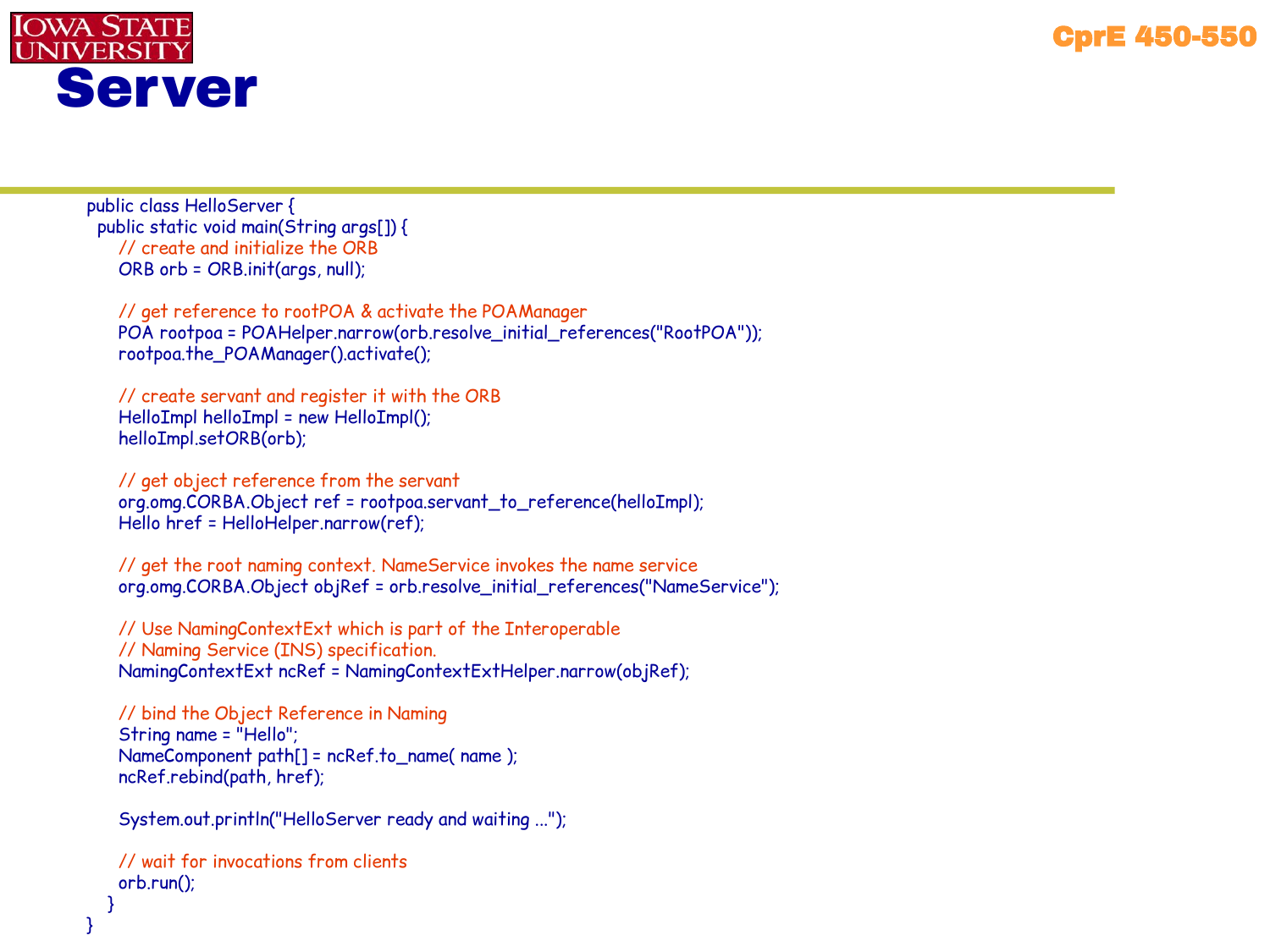

# Server
public class HelloServer {
  public static void main(String args[]) {
      // create and initialize the ORB
      ORB orb = ORB.init(args, null);

      // get reference to rootPOA & activate the POAManager
      POA rootpoa = POAHelper.narrow(orb.resolve_initial_references("RootPOA"));
      rootpoa.the_POAManager().activate();

      // create servant and register it with the ORB
      HelloImpl helloImpl = new HelloImpl();
      helloImpl.setORB(orb);

      // get object reference from the servant
      org.omg.CORBA.Object ref = rootpoa.servant_to_reference(helloImpl);
      Hello href = HelloHelper.narrow(ref);

      // get the root naming context. NameService invokes the name service
      org.omg.CORBA.Object objRef = orb.resolve_initial_references("NameService");

      // Use NamingContextExt which is part of the Interoperable
      // Naming Service (INS) specification.
      NamingContextExt ncRef = NamingContextExtHelper.narrow(objRef);

      // bind the Object Reference in Naming
      String name = "Hello";
      NameComponent path[] = ncRef.to_name( name );
      ncRef.rebind(path, href);

      System.out.println("HelloServer ready and waiting ...");

      // wait for invocations from clients
      orb.run();
    }
}